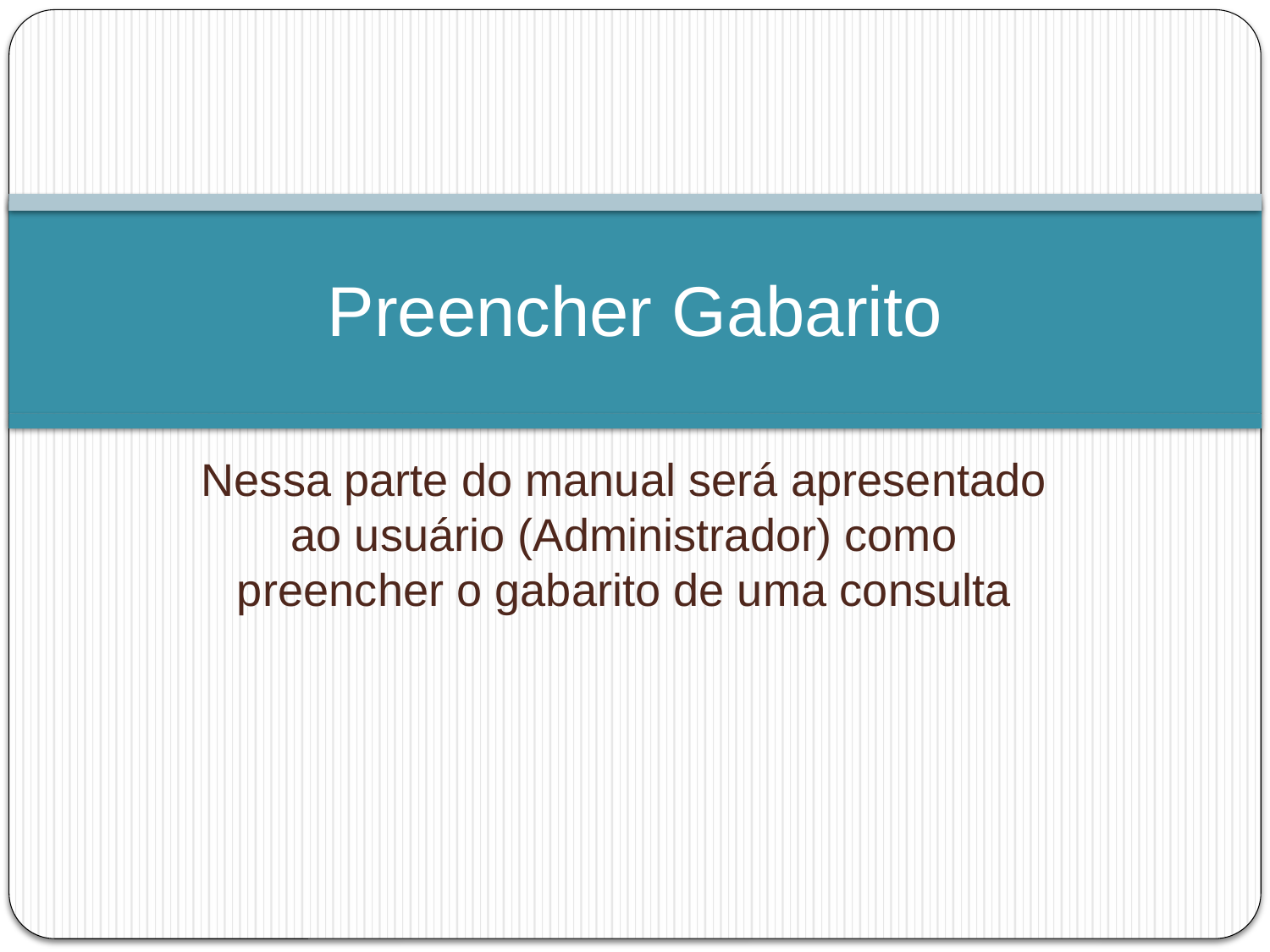

# Preencher Gabarito
Nessa parte do manual será apresentado ao usuário (Administrador) como preencher o gabarito de uma consulta